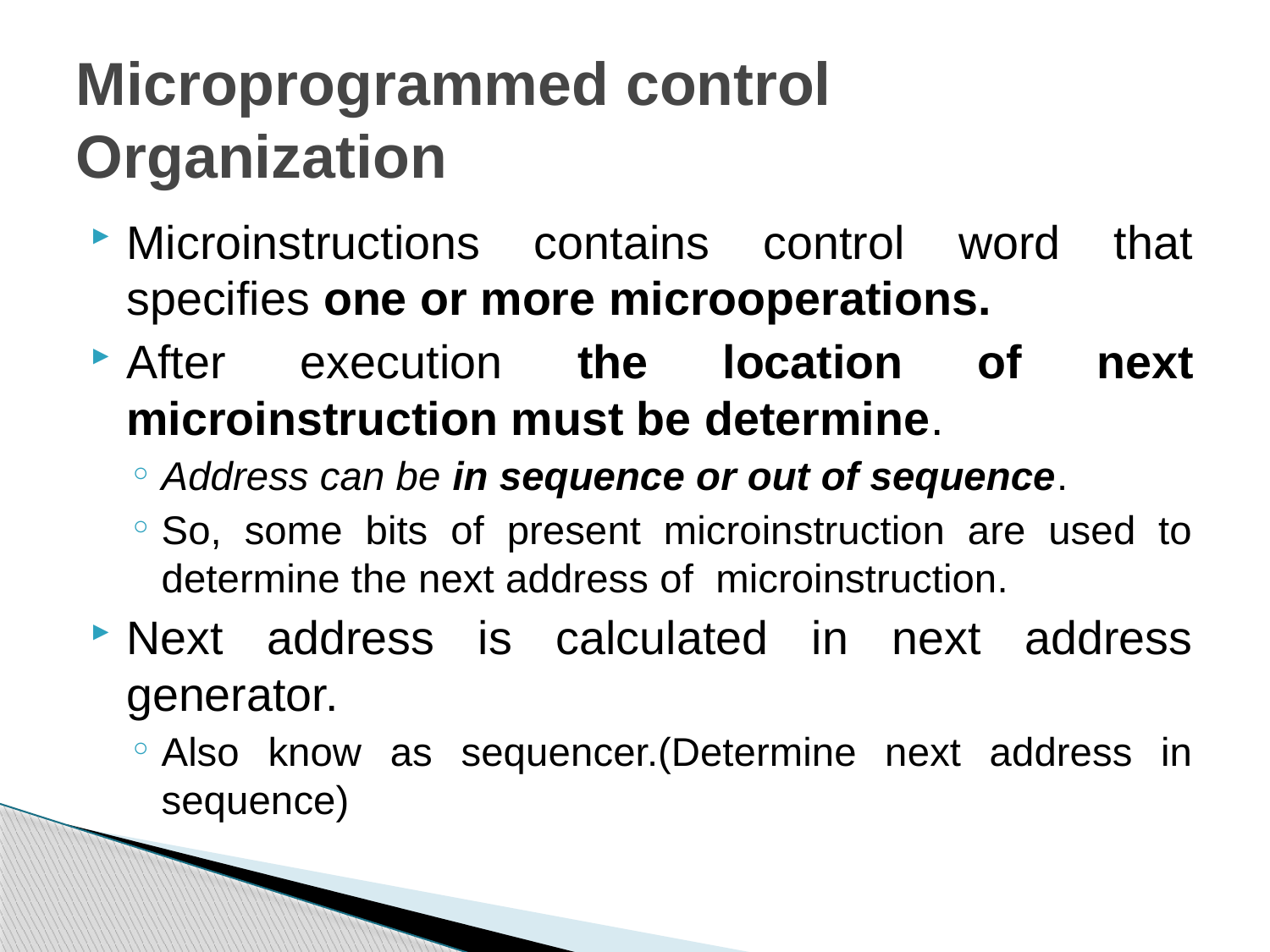

# Microprogrammed control Organization
Microinstructions contains control word that specifies one or more microoperations.
After execution the location of next microinstruction must be determine.
Address can be in sequence or out of sequence.
So, some bits of present microinstruction are used to determine the next address of  microinstruction.
Next address is calculated in next address generator.
Also know as sequencer.(Determine next address in sequence)